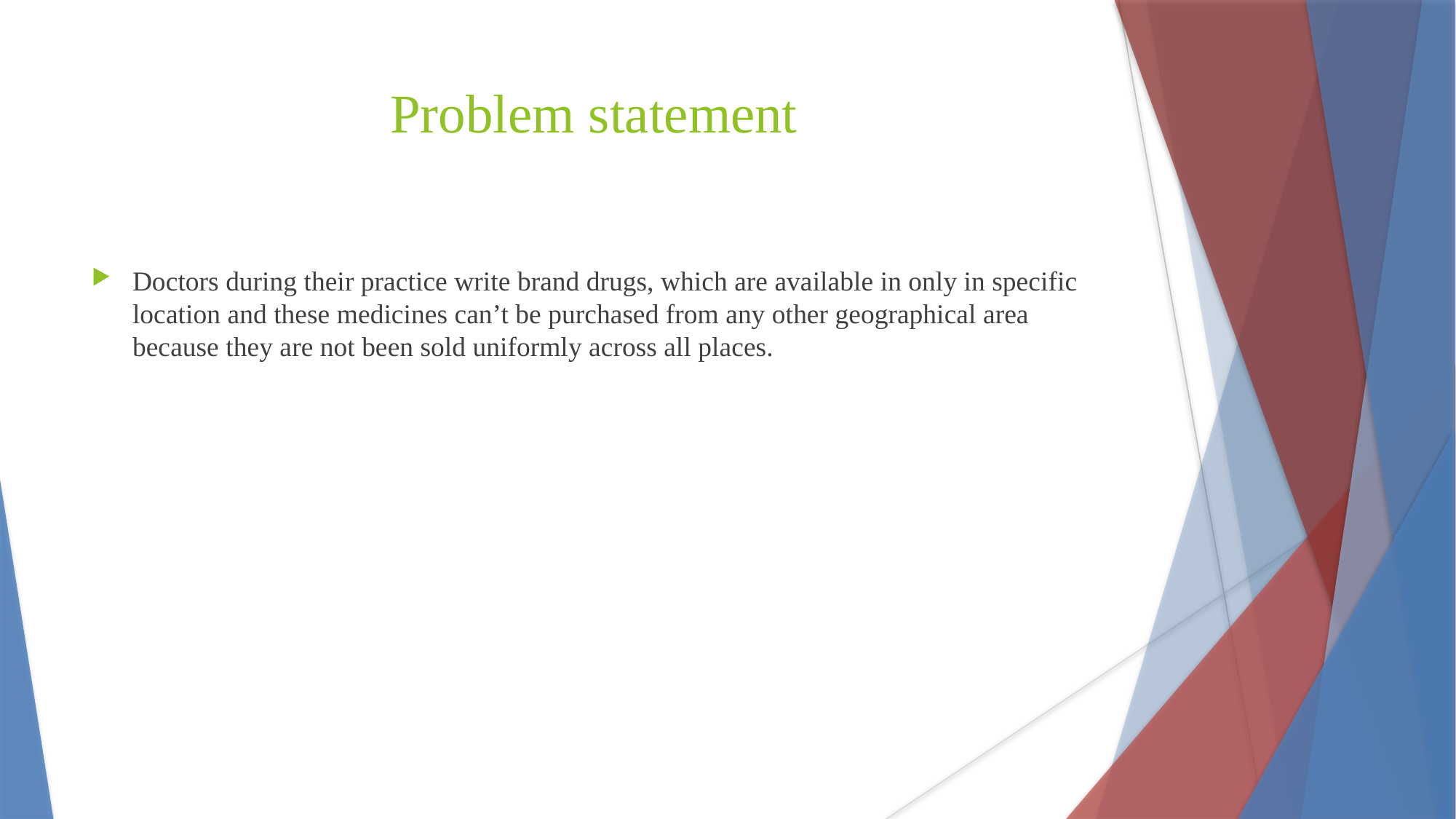

Problem statement
Doctors during their practice write brand drugs, which are available in only in specific location and these medicines can’t be purchased from any other geographical area because they are not been sold uniformly across all places.